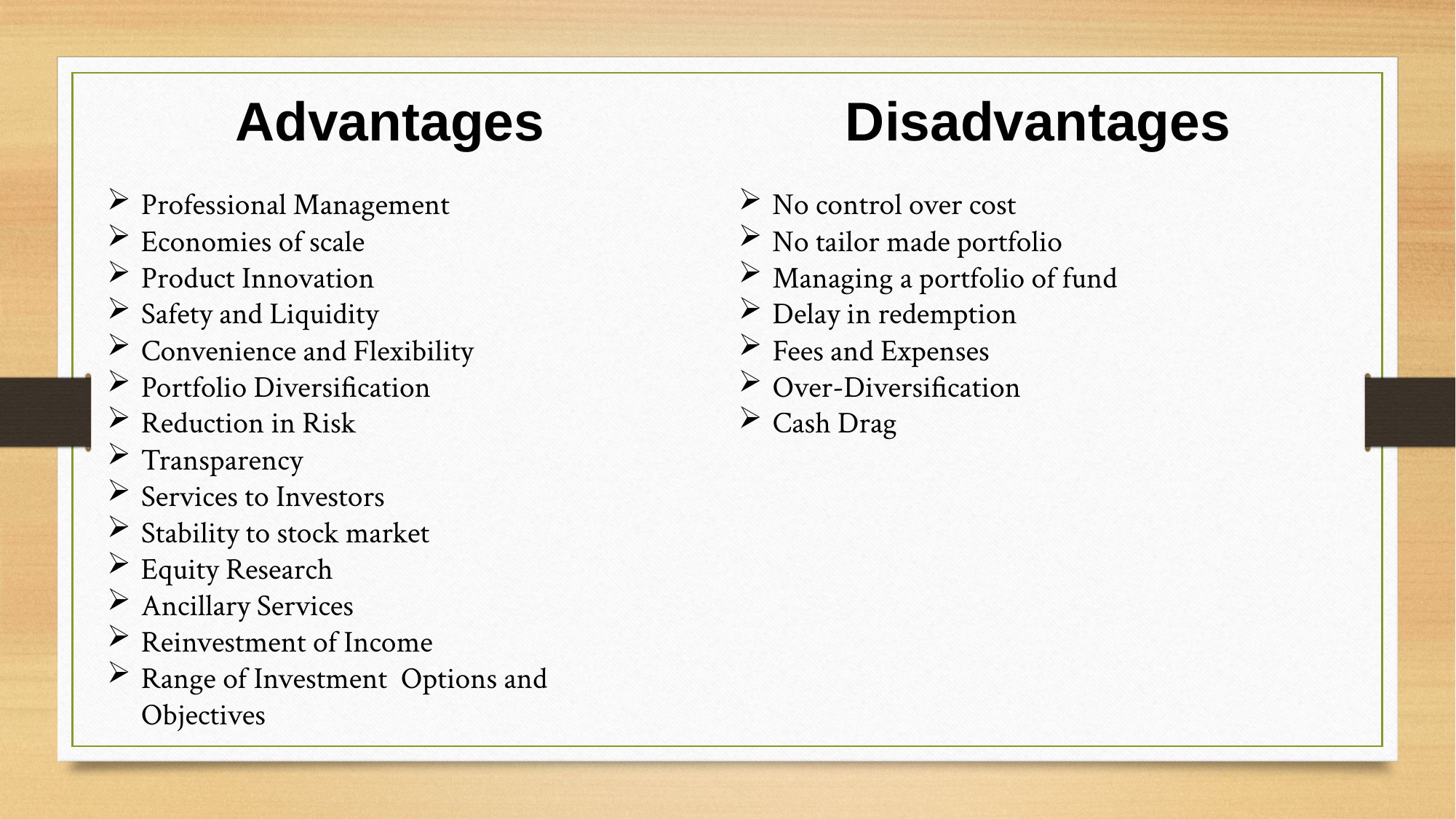

Advantages

Professional Management
Economies of scale
Product Innovation
Safety and Liquidity
Convenience and Flexibility
Portfolio Diversification
Reduction in Risk
Transparency
Services to Investors
Stability to stock market
Equity Research
Ancillary Services
Reinvestment of Income
Range of Investment  Options and Objectives
Disadvantages

No control over cost
No tailor made portfolio
Managing a portfolio of fund
Delay in redemption
Fees and Expenses
Over-Diversification
Cash Drag